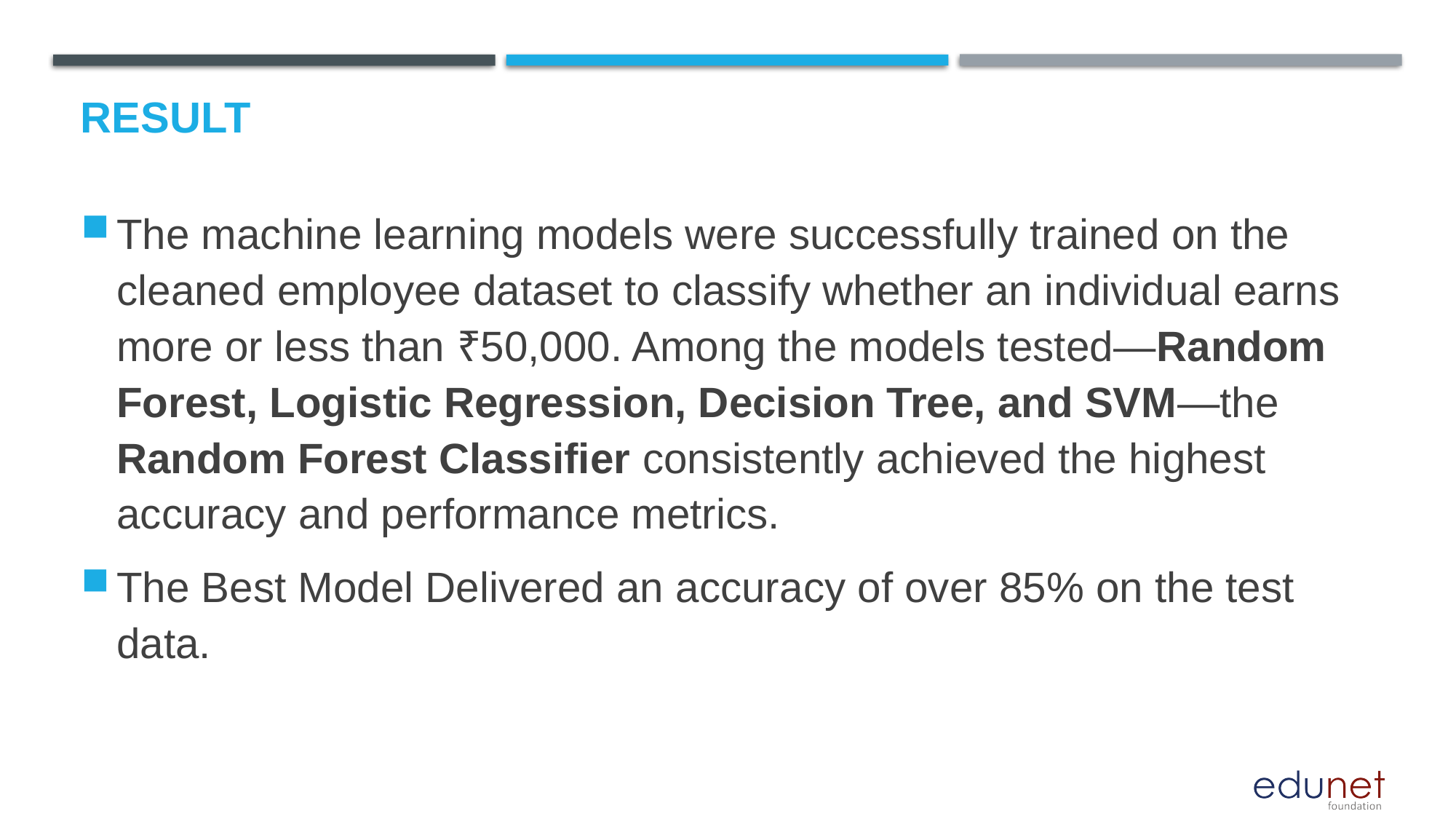

# Result
The machine learning models were successfully trained on the cleaned employee dataset to classify whether an individual earns more or less than ₹50,000. Among the models tested—Random Forest, Logistic Regression, Decision Tree, and SVM—the Random Forest Classifier consistently achieved the highest accuracy and performance metrics.
The Best Model Delivered an accuracy of over 85% on the test data.